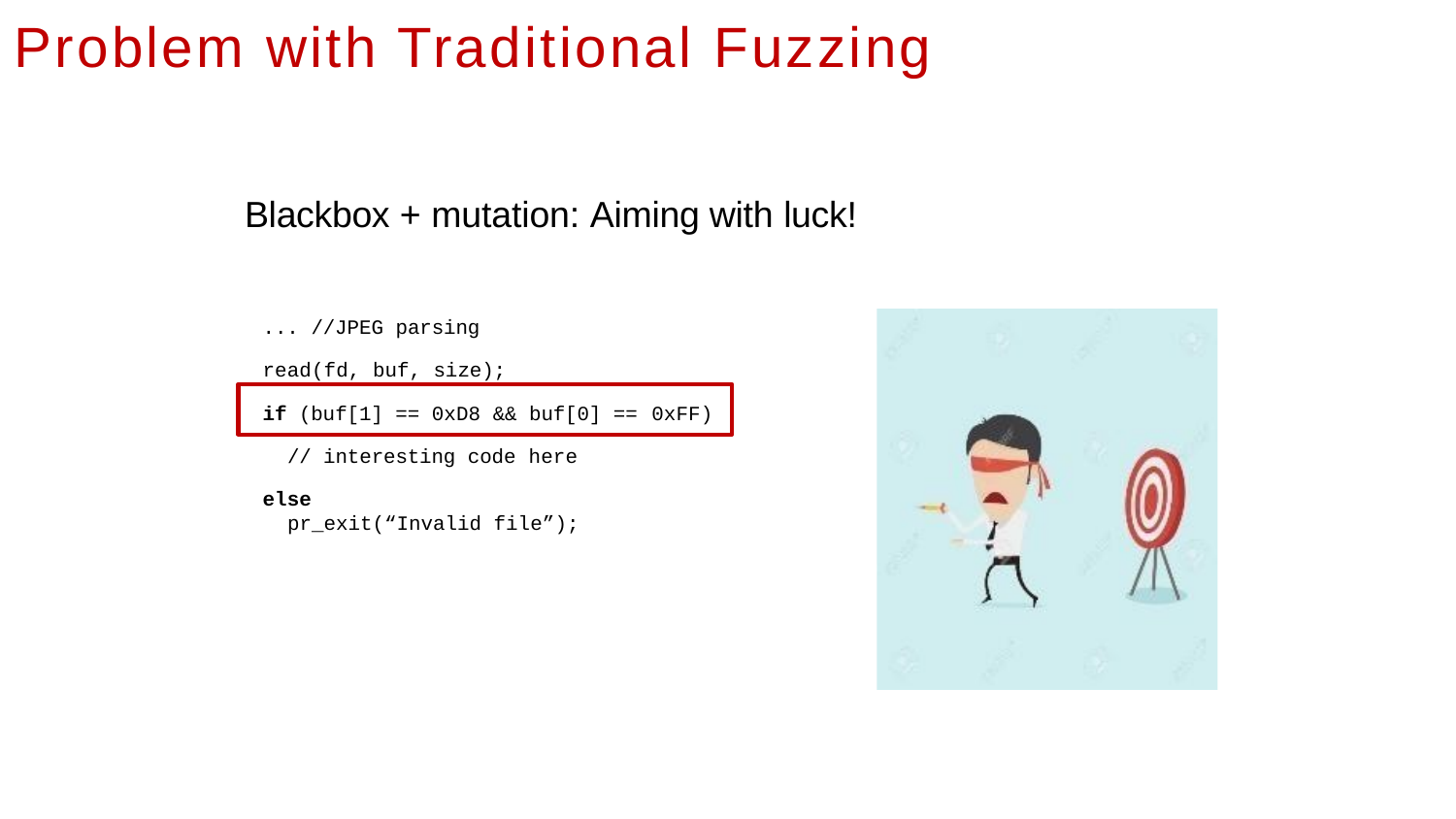

# Problem with Traditional Fuzzing
Blackbox + mutation: Aiming with luck!

... //JPEG parsing
read(fd, buf, size);
if (buf[1] == 0xD8 && buf[0] == 0xFF)
// interesting code here
else
pr_exit(“Invalid file”);